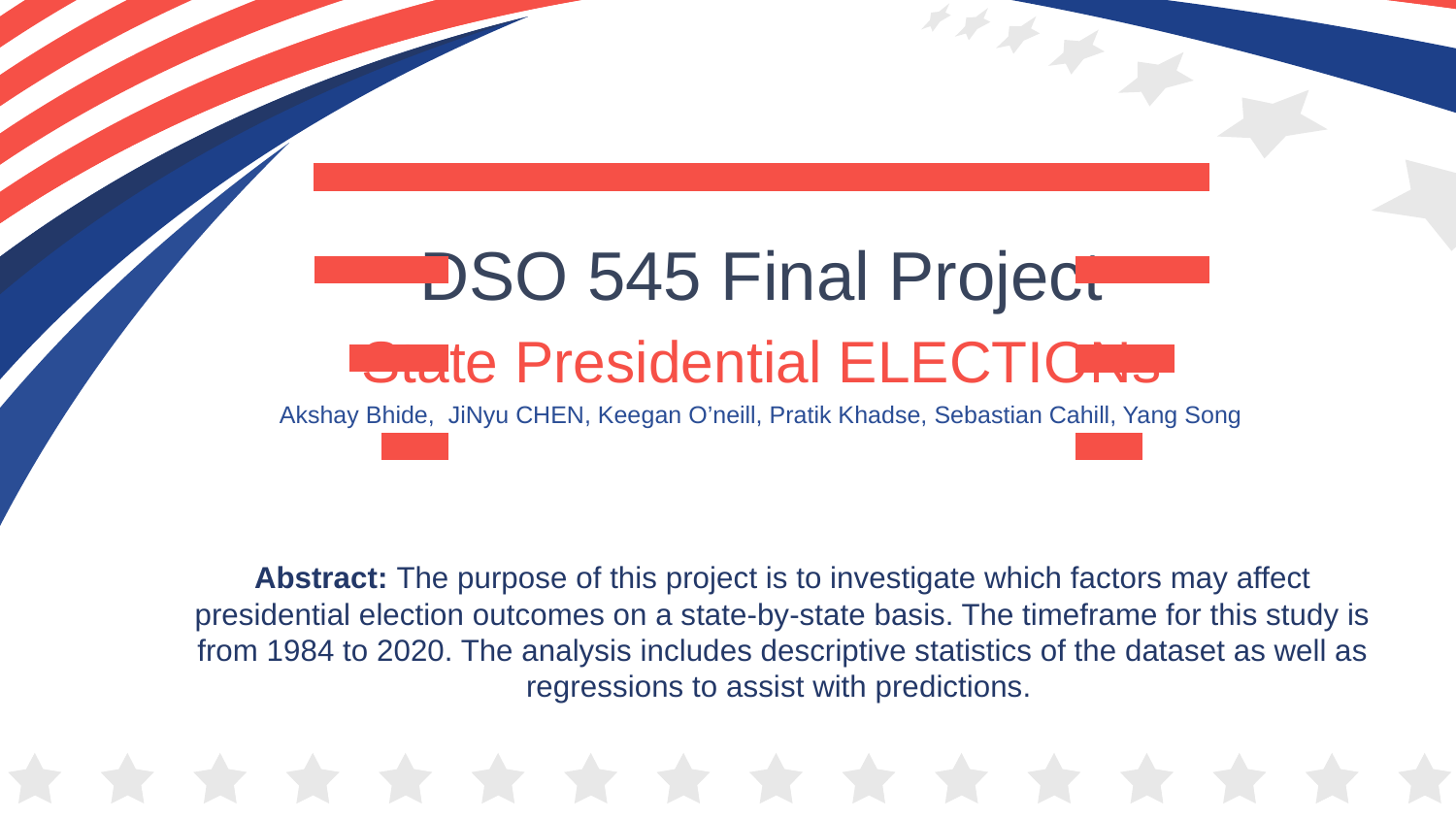

# DSO 545 Final Project
State Presidential ELECTIONs
Akshay Bhide,  JiNyu CHEN, Keegan O’neill, Pratik Khadse, Sebastian Cahill, Yang Song

Abstract: The purpose of this project is to investigate which factors may affect presidential election outcomes on a state-by-state basis. The timeframe for this study is from 1984 to 2020. The analysis includes descriptive statistics of the dataset as well as regressions to assist with predictions.